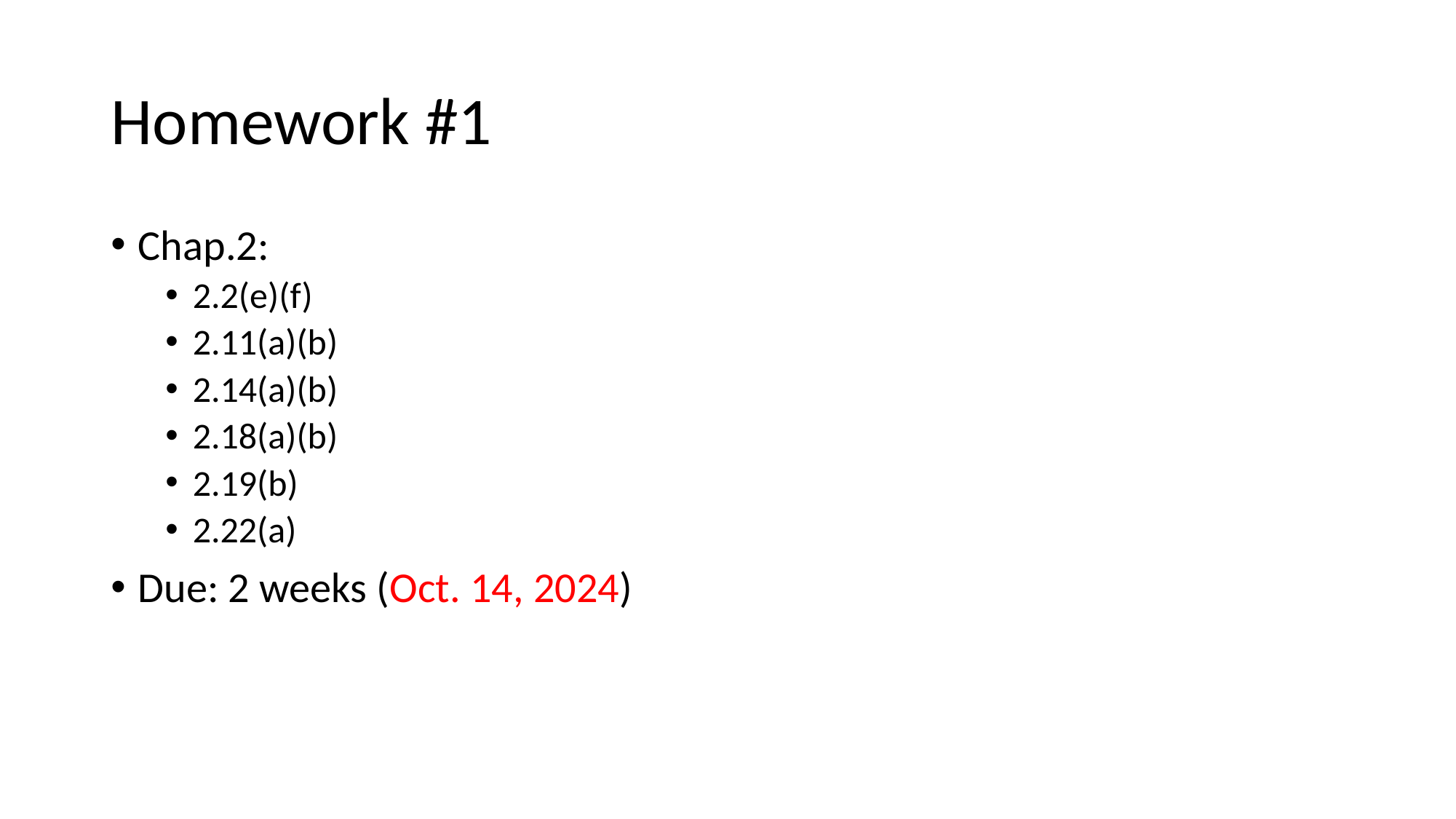

# Homework #1
Chap.2:
2.2(e)(f)
2.11(a)(b)
2.14(a)(b)
2.18(a)(b)
2.19(b)
2.22(a)
Due: 2 weeks (Oct. 14, 2024)